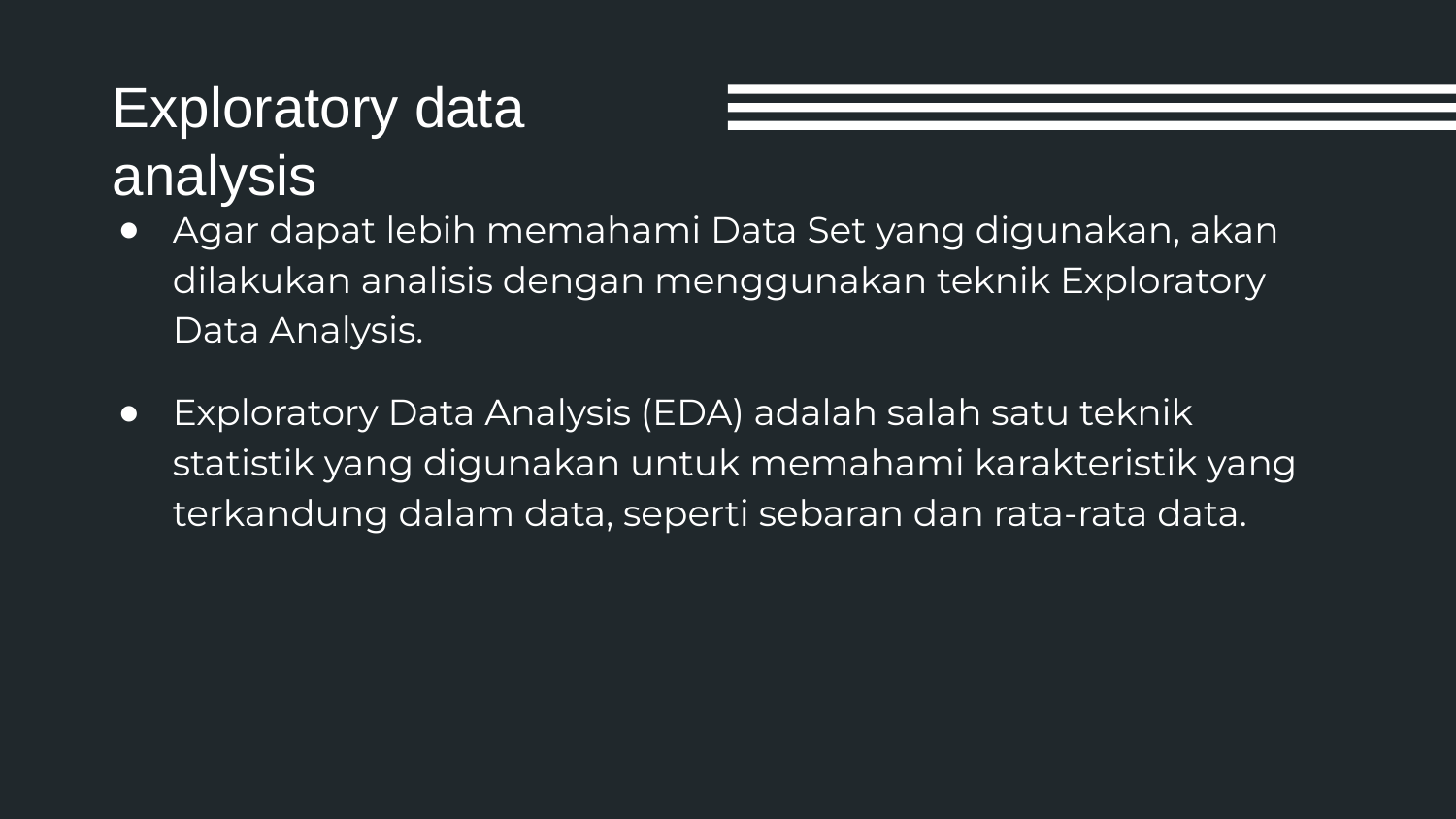

# Exploratory data analysis
Agar dapat lebih memahami Data Set yang digunakan, akan dilakukan analisis dengan menggunakan teknik Exploratory Data Analysis.
Exploratory Data Analysis (EDA) adalah salah satu teknik statistik yang digunakan untuk memahami karakteristik yang terkandung dalam data, seperti sebaran dan rata-rata data.